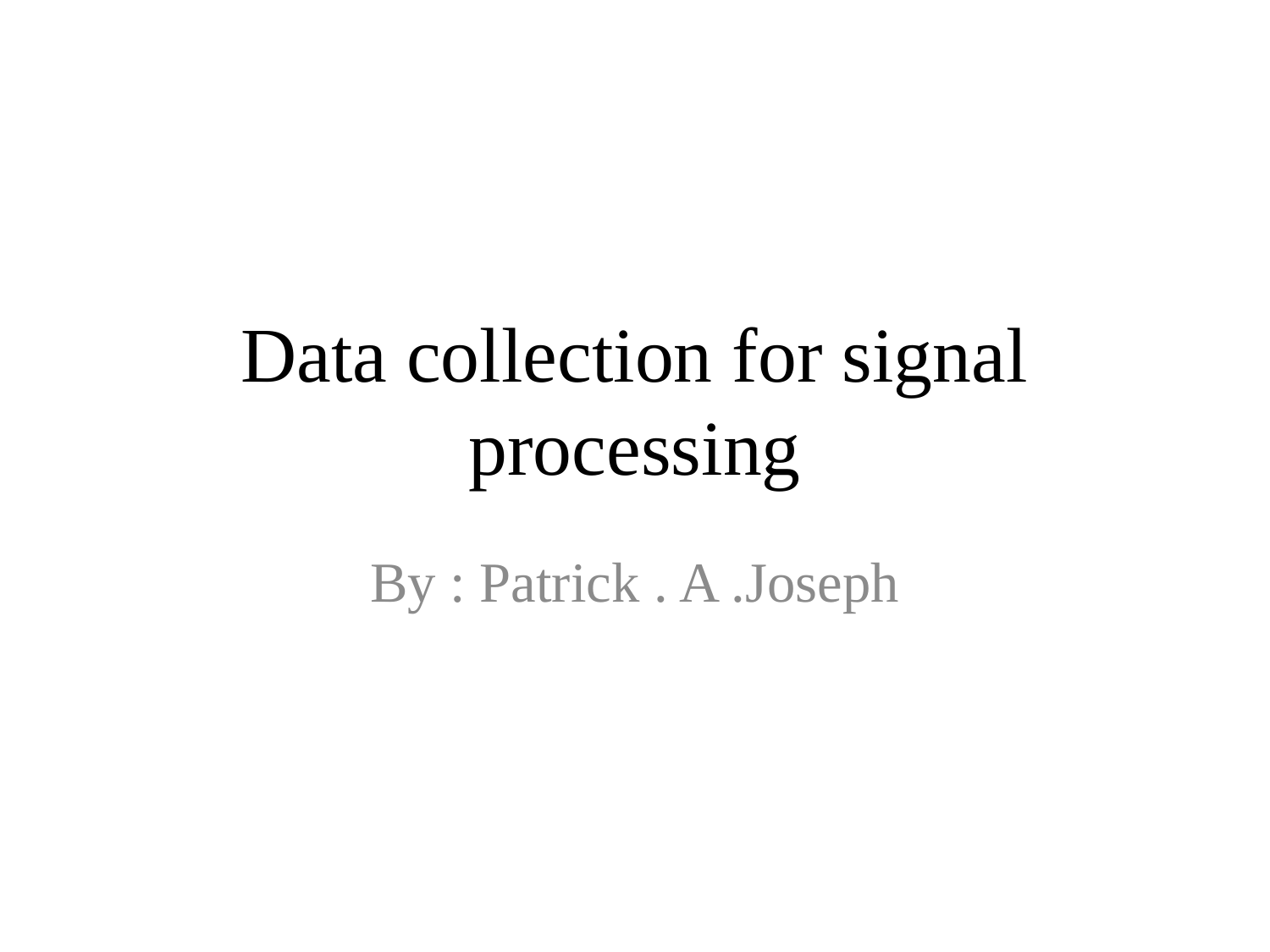

# Data collection for signal processing
By : Patrick . A .Joseph